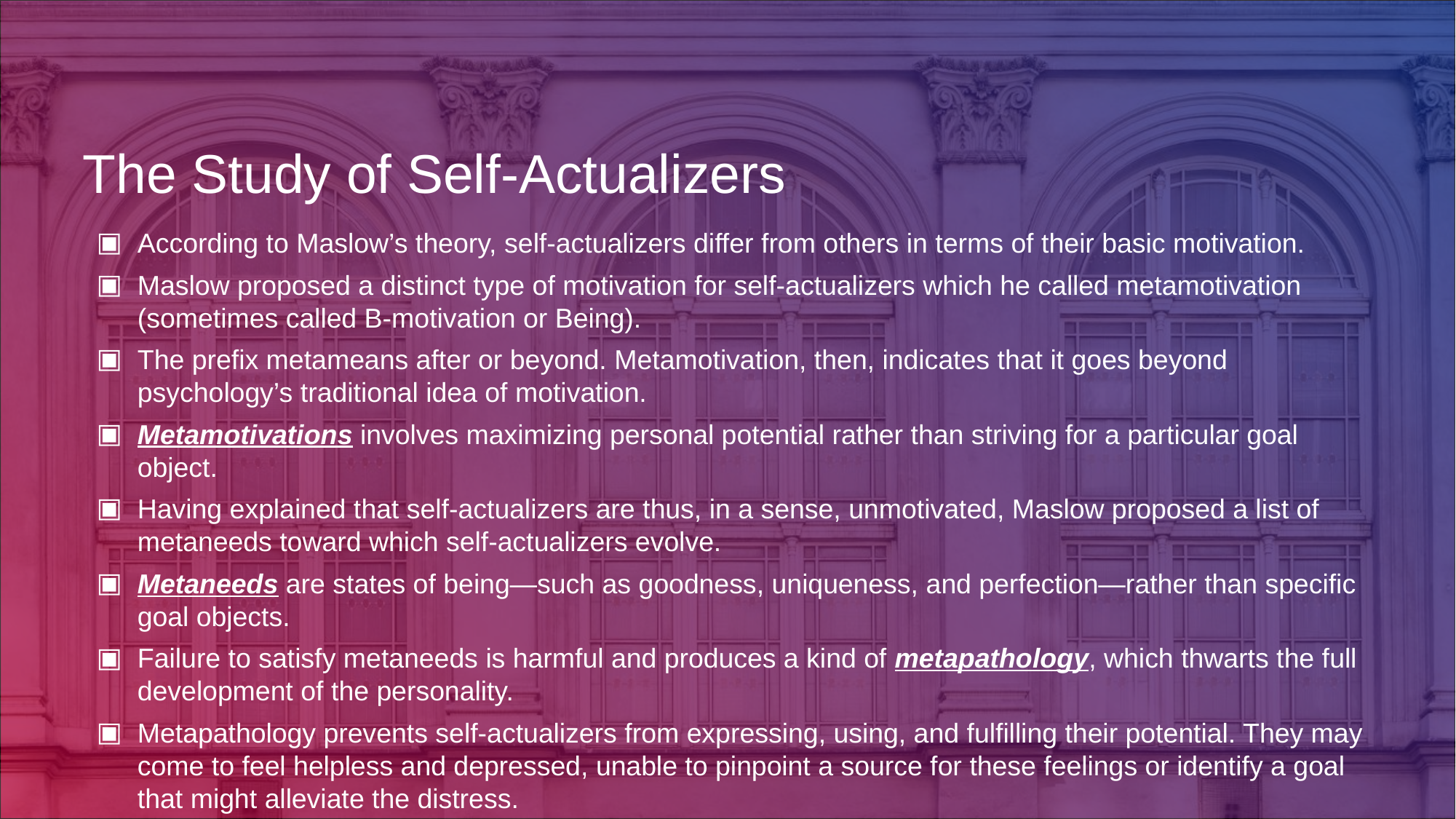

# The Study of Self-Actualizers
According to Maslow’s theory, self-actualizers differ from others in terms of their basic motivation.
Maslow proposed a distinct type of motivation for self-actualizers which he called metamotivation (sometimes called B-motivation or Being).
The prefix metameans after or beyond. Metamotivation, then, indicates that it goes beyond psychology’s traditional idea of motivation.
Metamotivations involves maximizing personal potential rather than striving for a particular goal object.
Having explained that self-actualizers are thus, in a sense, unmotivated, Maslow proposed a list of metaneeds toward which self-actualizers evolve.
Metaneeds are states of being—such as goodness, uniqueness, and perfection—rather than specific goal objects.
Failure to satisfy metaneeds is harmful and produces a kind of metapathology, which thwarts the full development of the personality.
Metapathology prevents self-actualizers from expressing, using, and fulfilling their potential. They may come to feel helpless and depressed, unable to pinpoint a source for these feelings or identify a goal that might alleviate the distress.